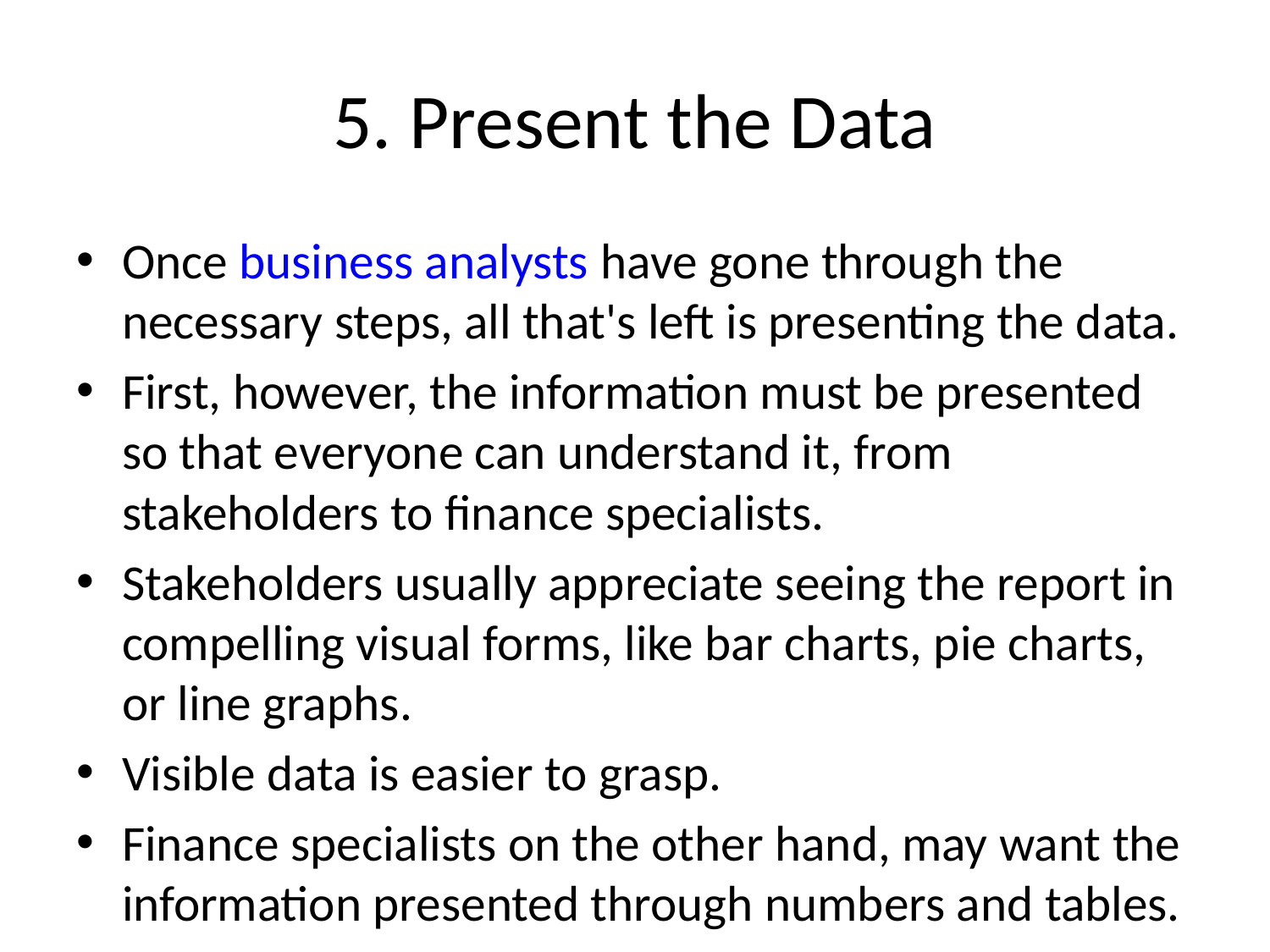

# 5. Present the Data
Once business analysts have gone through the necessary steps, all that's left is presenting the data.
First, however, the information must be presented so that everyone can understand it, from stakeholders to finance specialists.
Stakeholders usually appreciate seeing the report in compelling visual forms, like bar charts, pie charts, or line graphs.
Visible data is easier to grasp.
Finance specialists on the other hand, may want the information presented through numbers and tables.